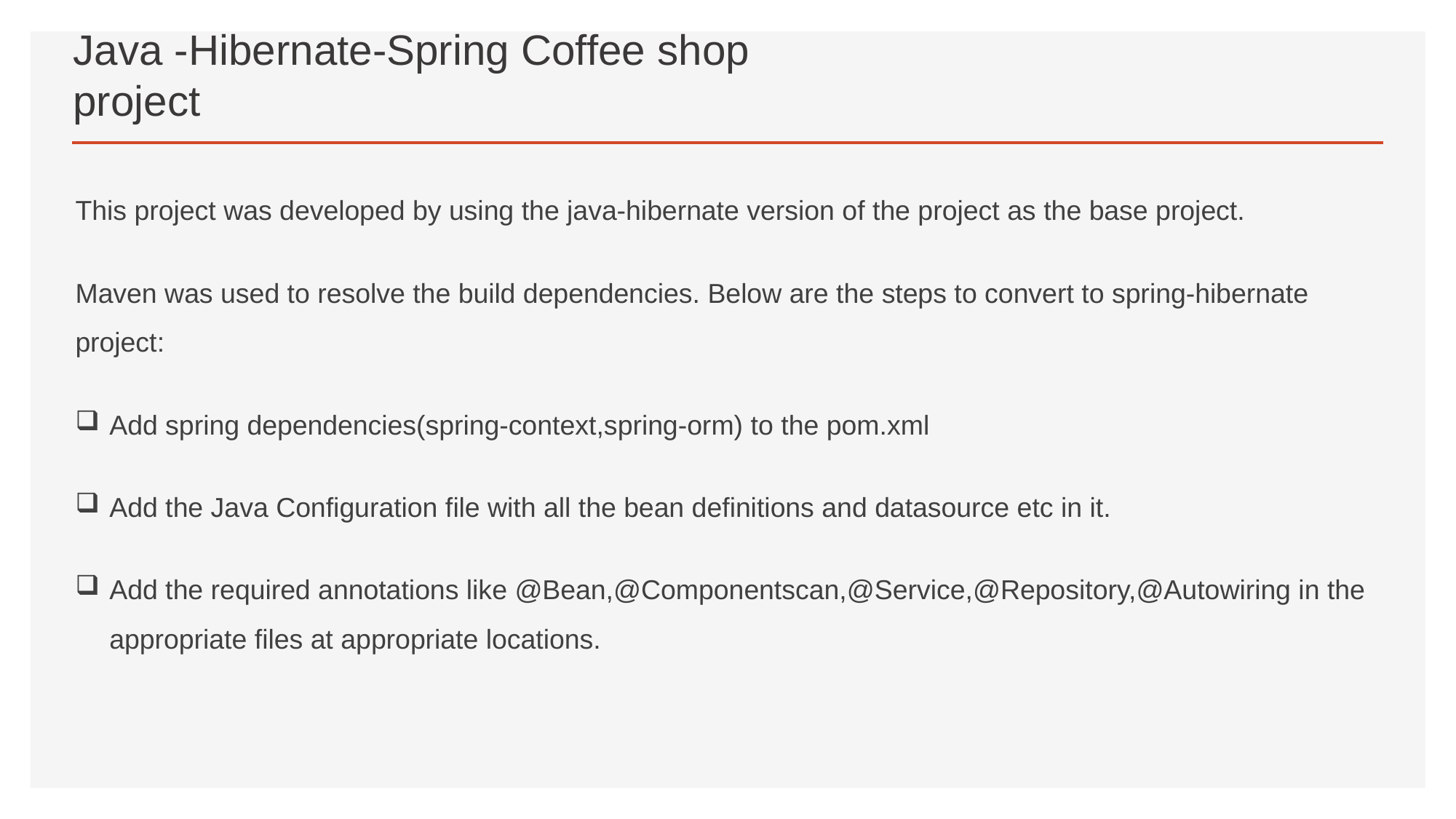

# Java -Hibernate-Spring Coffee shop project
This project was developed by using the java-hibernate version of the project as the base project.
Maven was used to resolve the build dependencies. Below are the steps to convert to spring-hibernate project:
Add spring dependencies(spring-context,spring-orm) to the pom.xml
Add the Java Configuration file with all the bean definitions and datasource etc in it.
Add the required annotations like @Bean,@Componentscan,@Service,@Repository,@Autowiring in the appropriate files at appropriate locations.